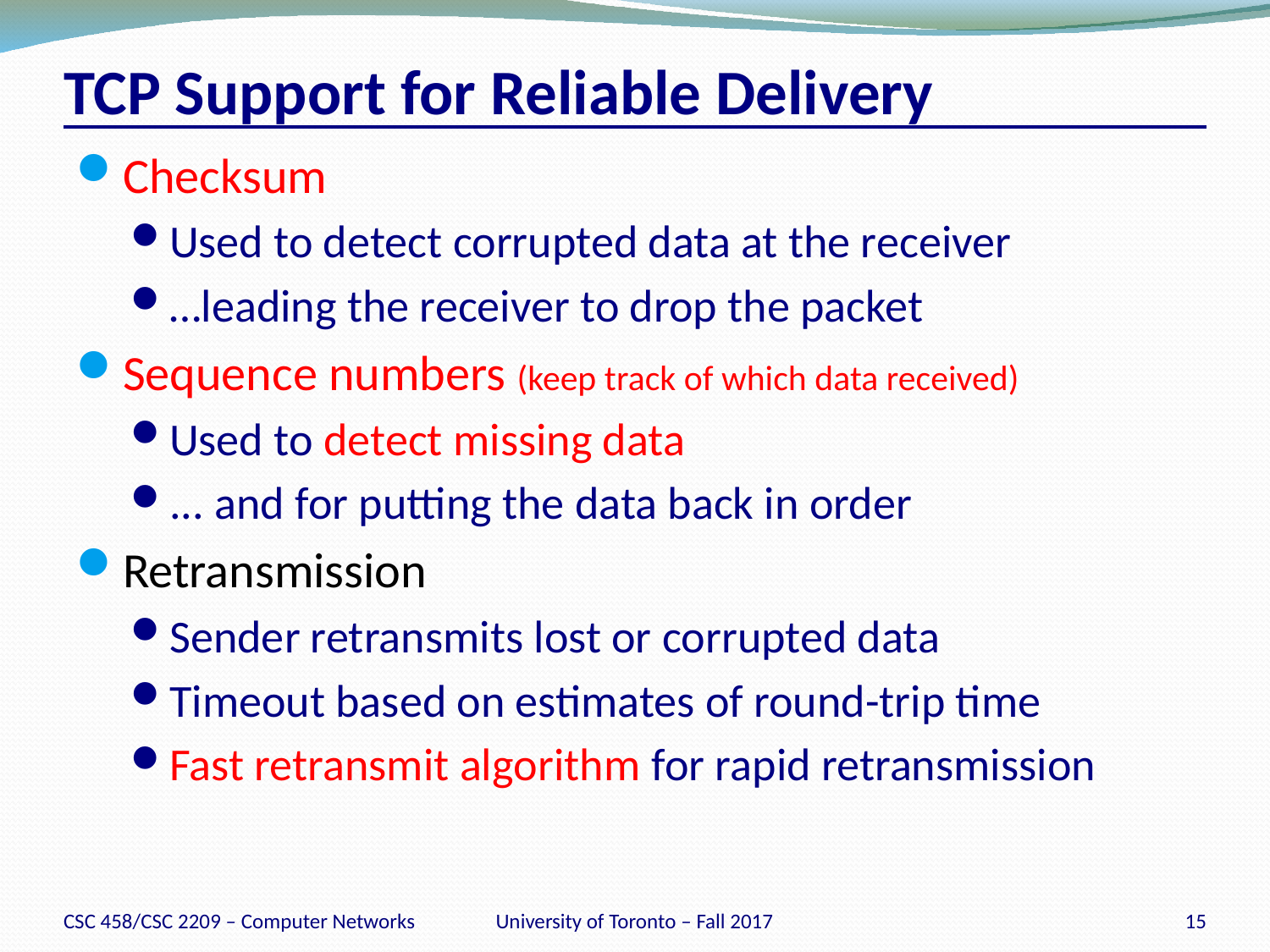

# TCP Support for Reliable Delivery
Checksum
Used to detect corrupted data at the receiver
…leading the receiver to drop the packet
Sequence numbers (keep track of which data received)
Used to detect missing data
... and for putting the data back in order
Retransmission
Sender retransmits lost or corrupted data
Timeout based on estimates of round-trip time
Fast retransmit algorithm for rapid retransmission
CSC 458/CSC 2209 – Computer Networks
University of Toronto – Fall 2017
15